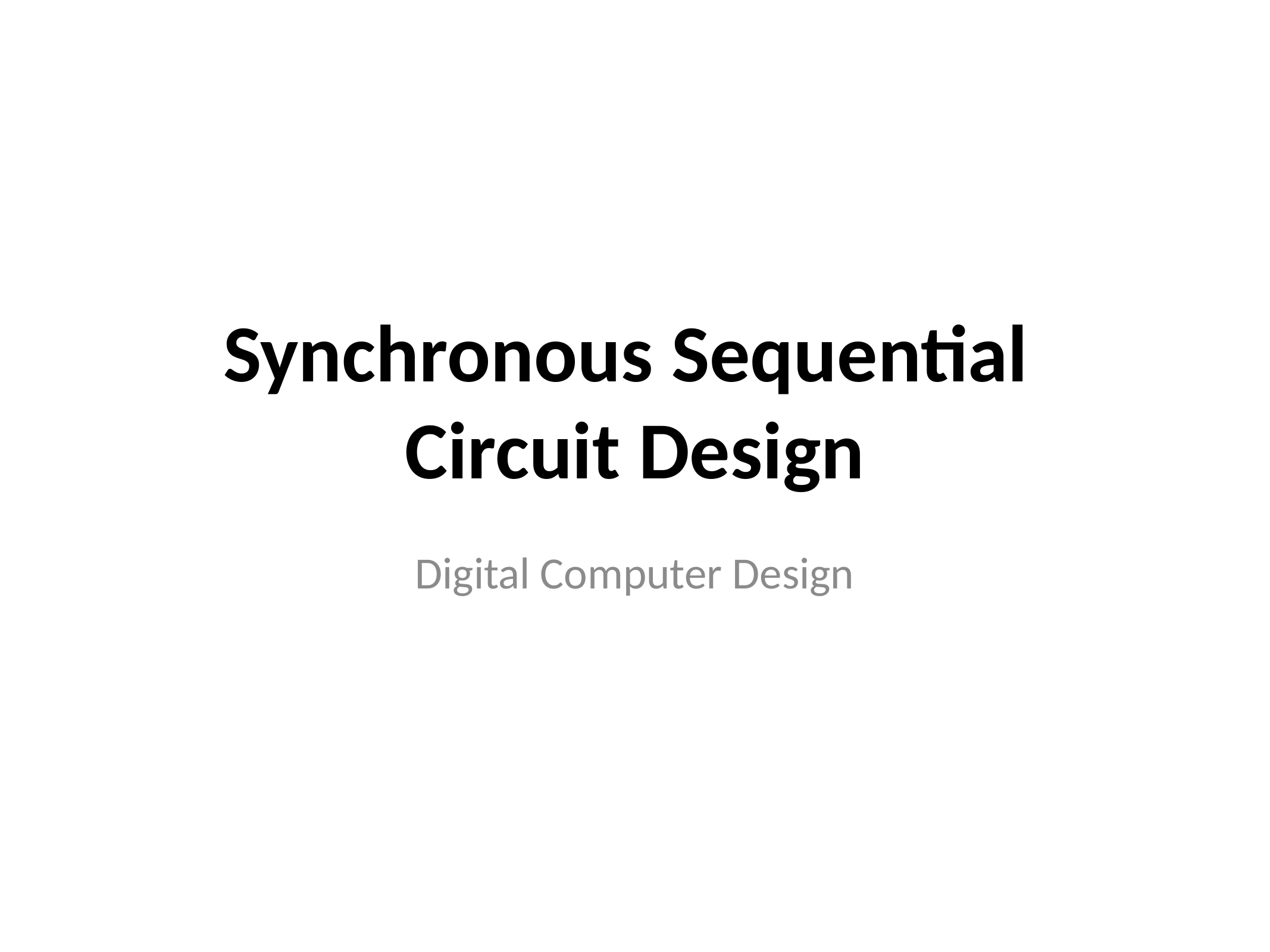

# Synchronous Sequential Circuit Design
Digital Computer Design